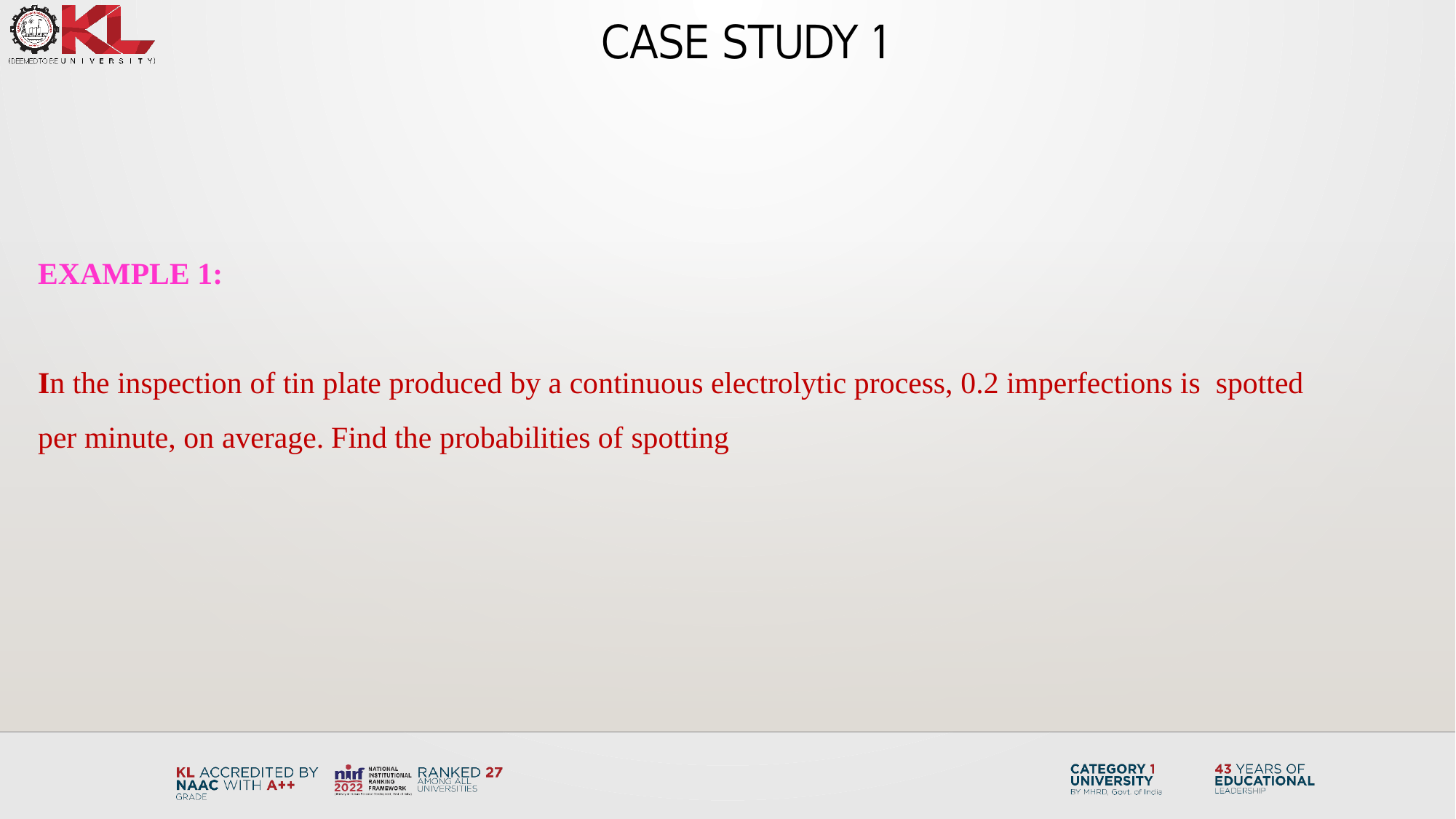

# Case Study 1
Example 1:
In the inspection of tin plate produced by a continuous electrolytic process, 0.2 imperfections is  spotted per minute, on average. Find the probabilities of spotting